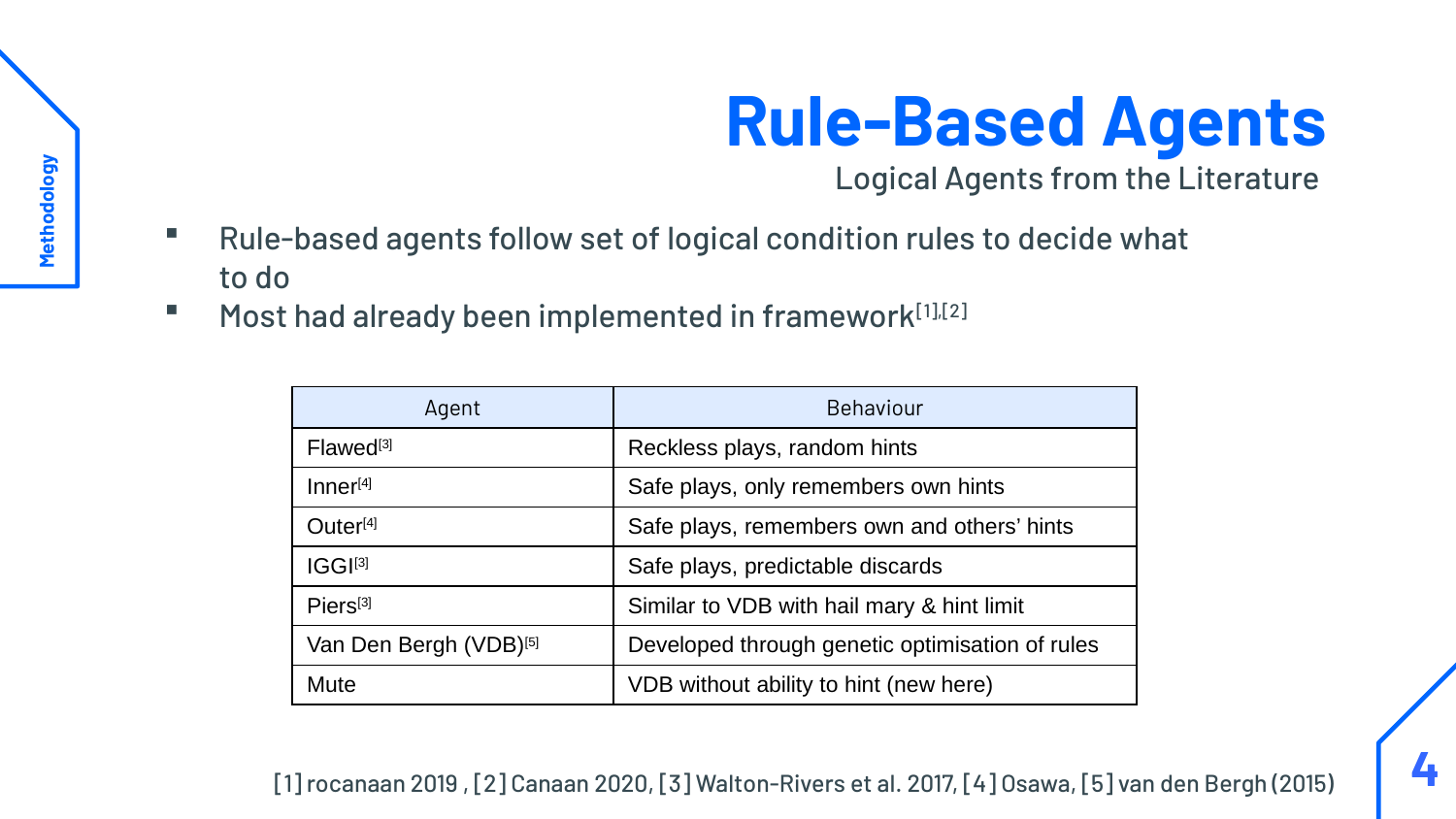

# Rule-Based Agents
 Methodology
Logical Agents from the Literature
Rule-based agents follow set of logical condition rules to decide what to do
Most had already been implemented in framework[1],[2]
| Agent | Behaviour |
| --- | --- |
| Flawed[3] | Reckless plays, random hints |
| Inner[4] | Safe plays, only remembers own hints |
| Outer[4] | Safe plays, remembers own and others’ hints |
| IGGI[3] | Safe plays, predictable discards |
| Piers[3] | Similar to VDB with hail mary & hint limit |
| Van Den Bergh (VDB)[5] | Developed through genetic optimisation of rules |
| Mute | VDB without ability to hint (new here) |
4
[1] rocanaan 2019 , [2] Canaan 2020, [3] Walton-Rivers et al. 2017, [4] Osawa, [5] van den Bergh (2015)